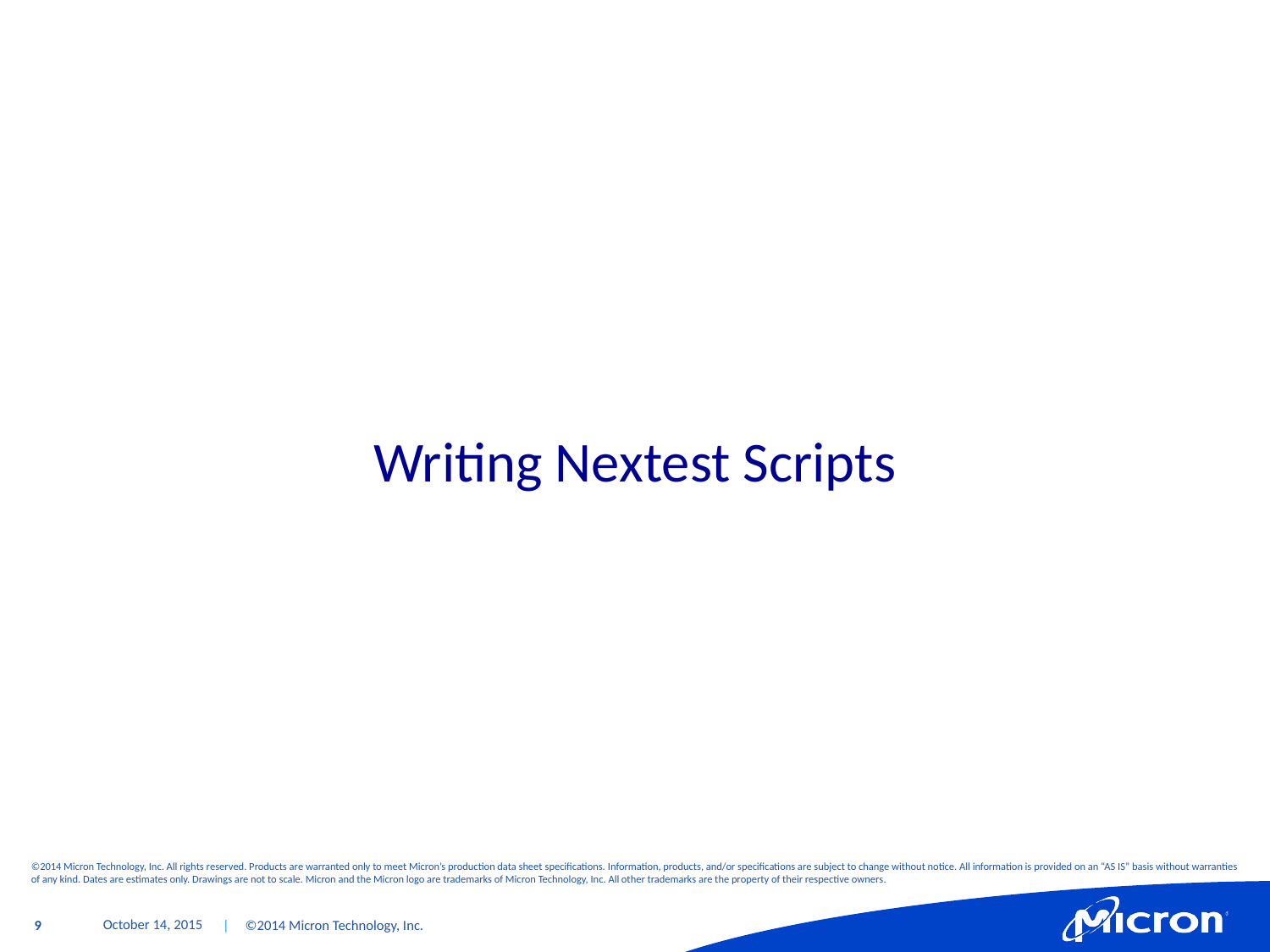

# Writing Nextest Scripts

October 14, 2015